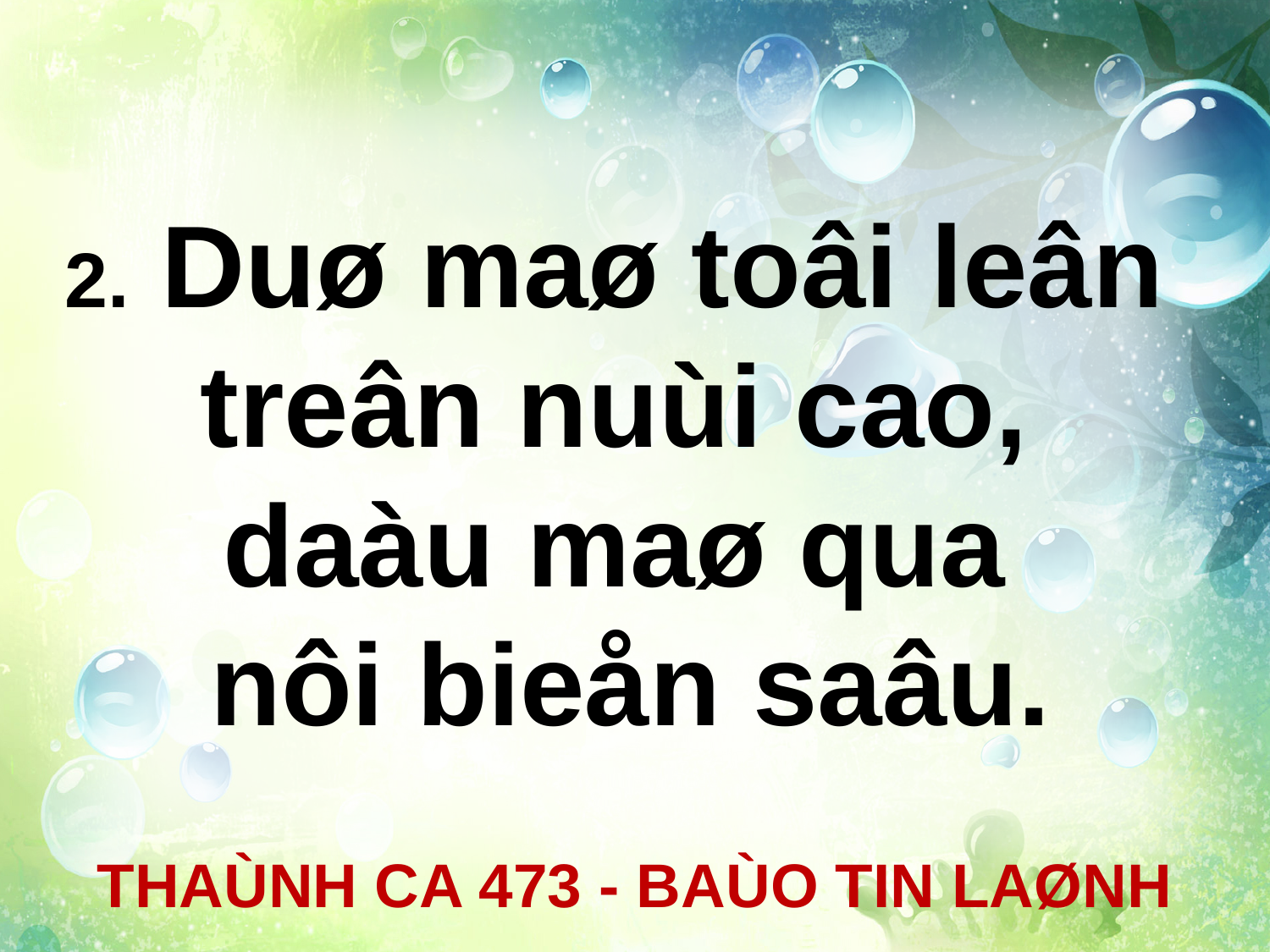

2. Duø maø toâi leân
treân nuùi cao,
daàu maø qua
nôi bieån saâu.
THAÙNH CA 473 - BAÙO TIN LAØNH